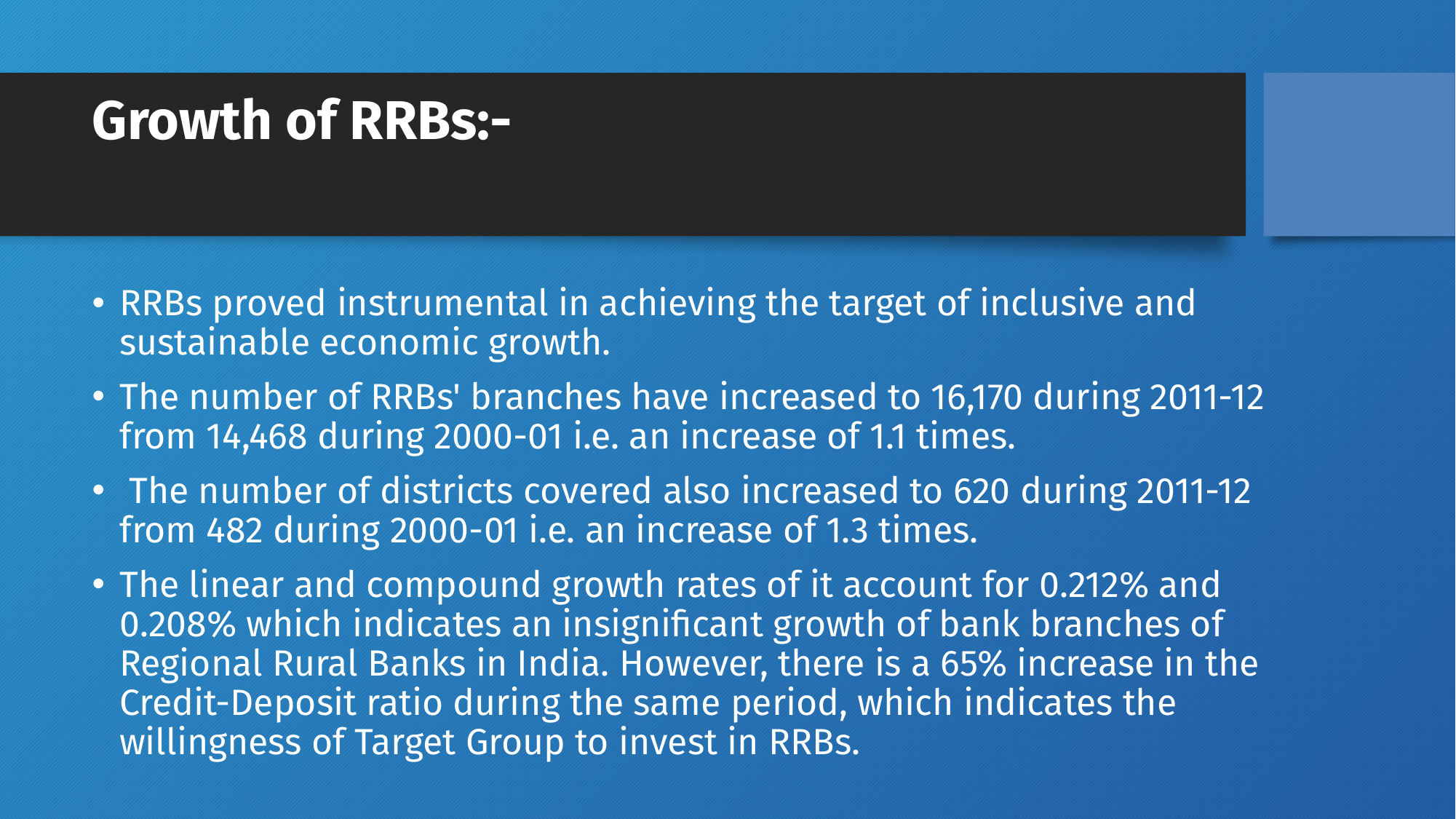

# Growth of RRBs:-
RRBs proved instrumental in achieving the target of inclusive and sustainable economic growth.
The number of RRBs' branches have increased to 16,170 during 2011-12 from 14,468 during 2000-01 i.e. an increase of 1.1 times.
 The number of districts covered also increased to 620 during 2011-12 from 482 during 2000-01 i.e. an increase of 1.3 times.
The linear and compound growth rates of it account for 0.212% and 0.208% which indicates an insignificant growth of bank branches of Regional Rural Banks in India. However, there is a 65% increase in the Credit-Deposit ratio during the same period, which indicates the willingness of Target Group to invest in RRBs.